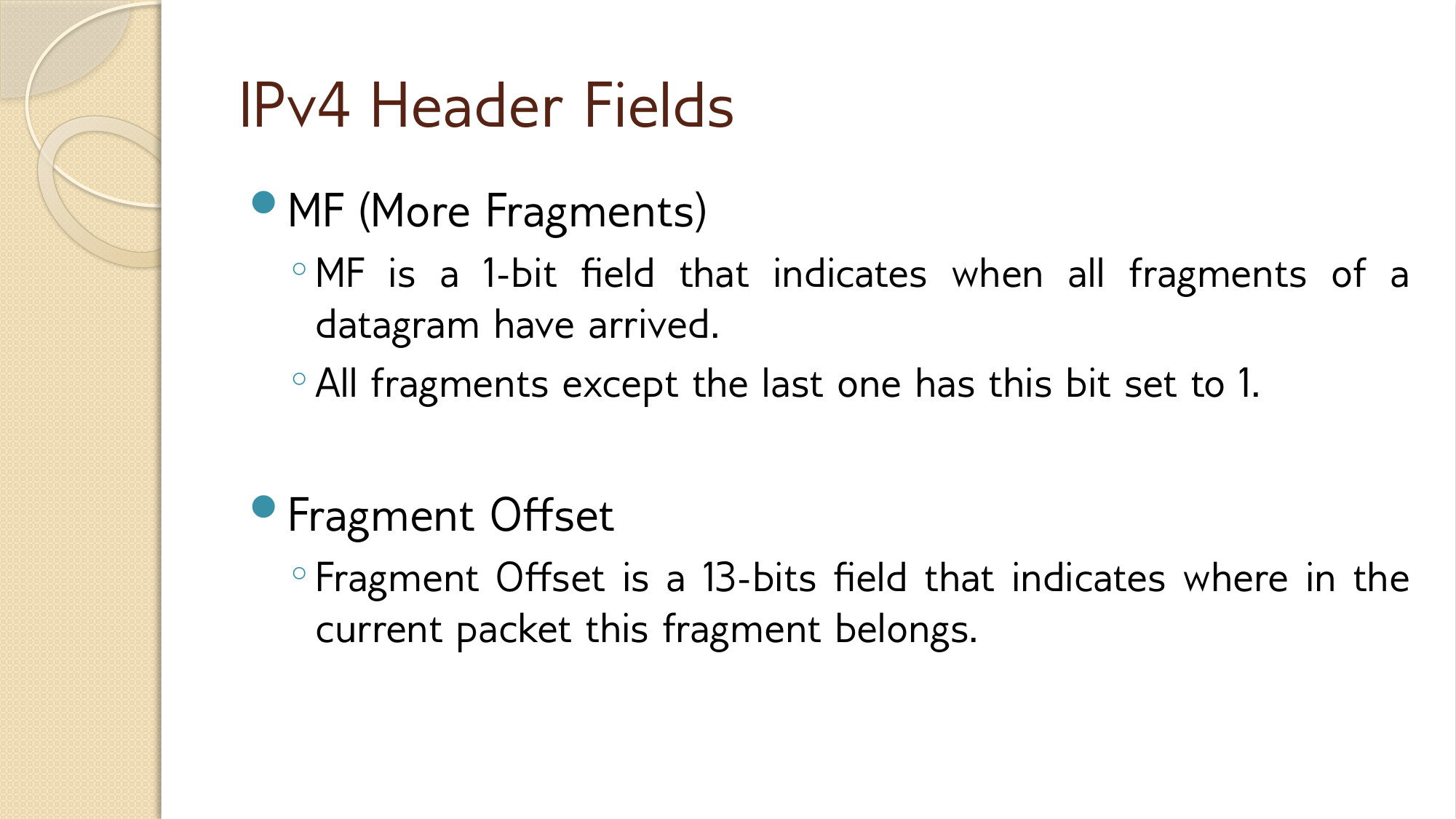

# IPv4 Header Fields
MF (More Fragments)
MF is a 1-bit field that indicates when all fragments of a datagram have arrived.
All fragments except the last one has this bit set to 1.

Fragment Offset
Fragment Offset is a 13-bits field that indicates where in the current packet this fragment belongs.